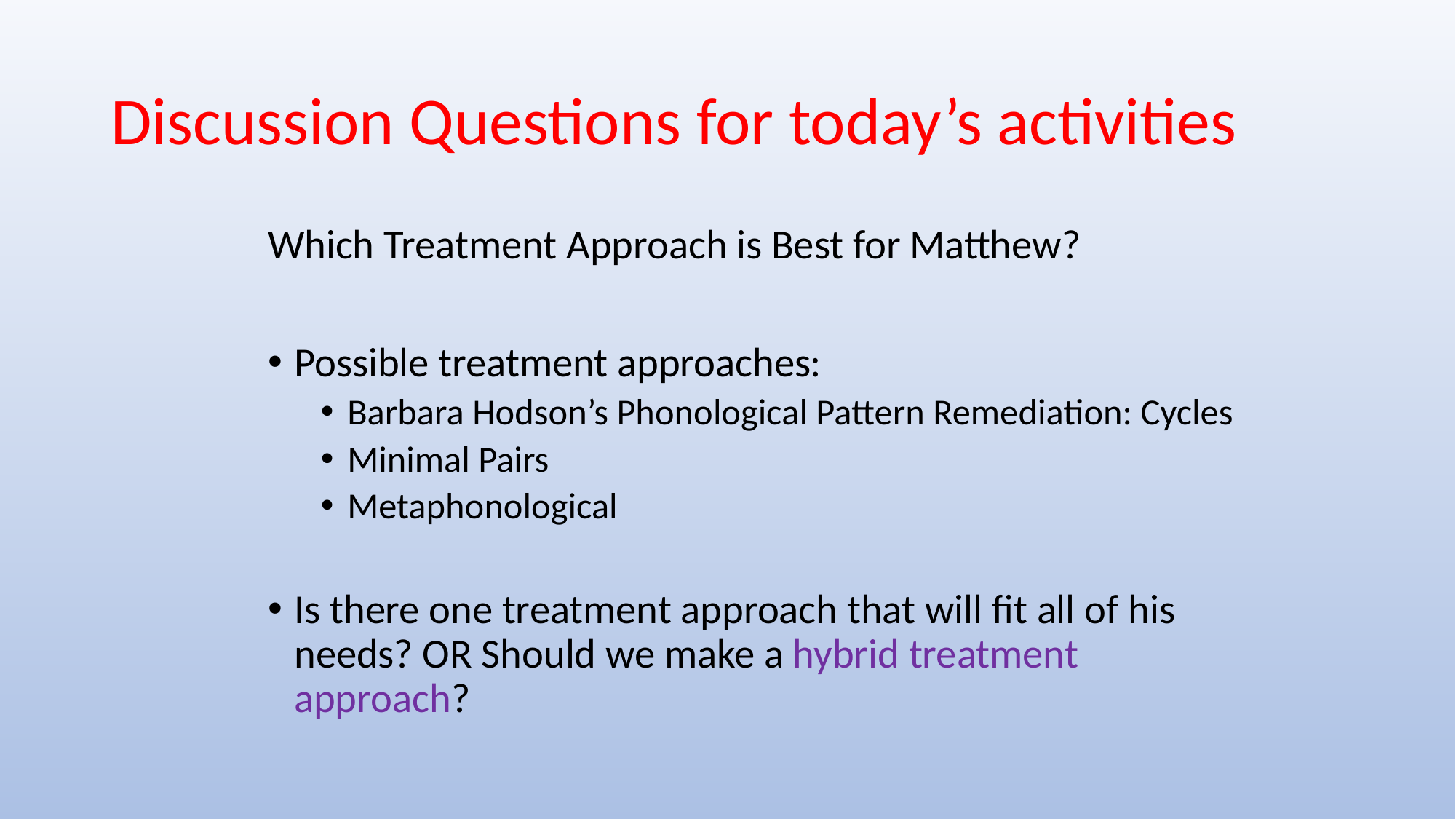

# Discussion Questions for today’s activities
Which Treatment Approach is Best for Matthew?

Possible treatment approaches:
Barbara Hodson’s Phonological Pattern Remediation: Cycles
Minimal Pairs
Metaphonological

Is there one treatment approach that will fit all of his needs? OR Should we make a hybrid treatment approach?